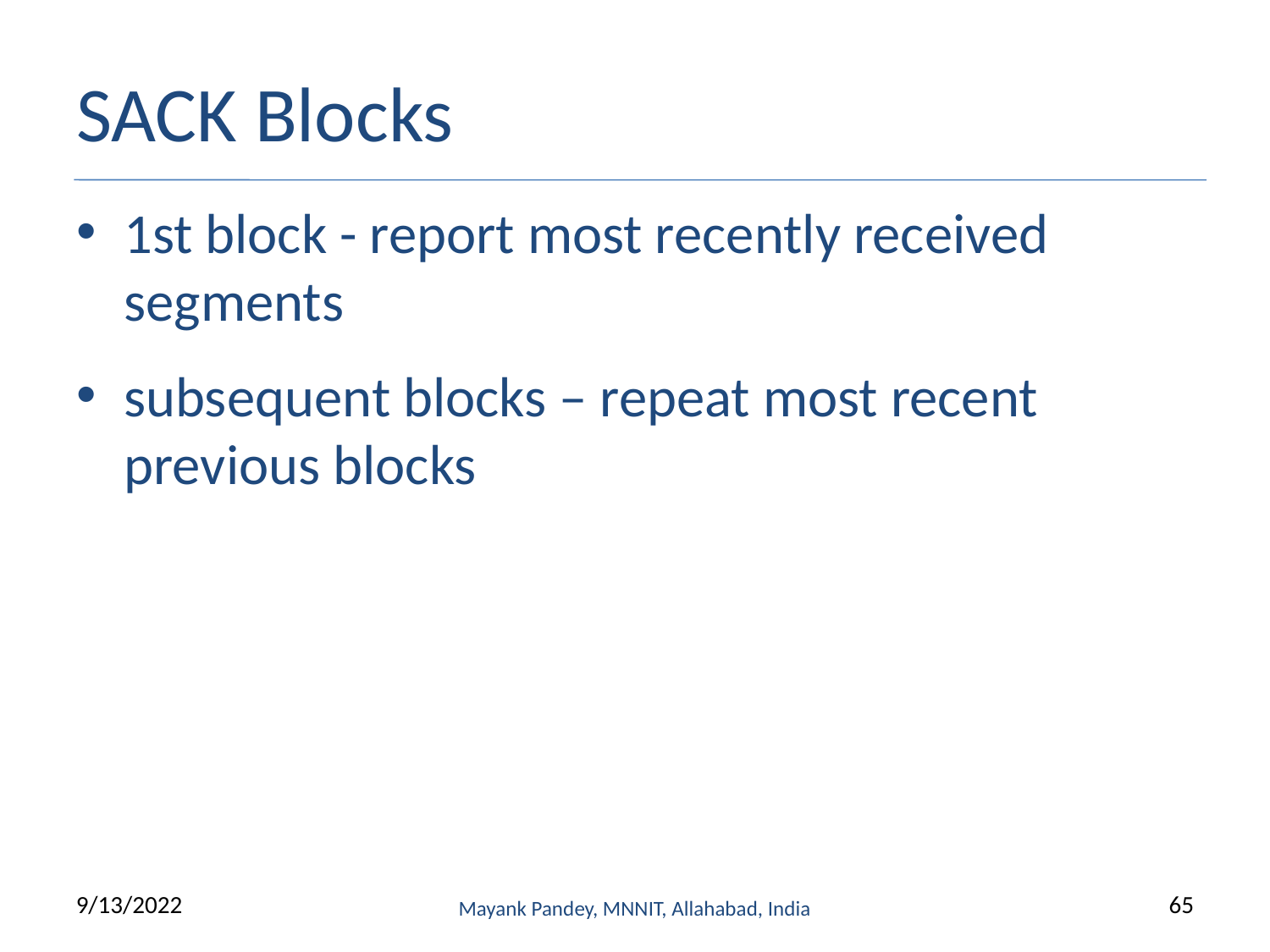

# SACK Blocks
1st block - report most recently received segments
subsequent blocks – repeat most recent previous blocks

9/13/2022
Mayank Pandey, MNNIT, Allahabad, India
65